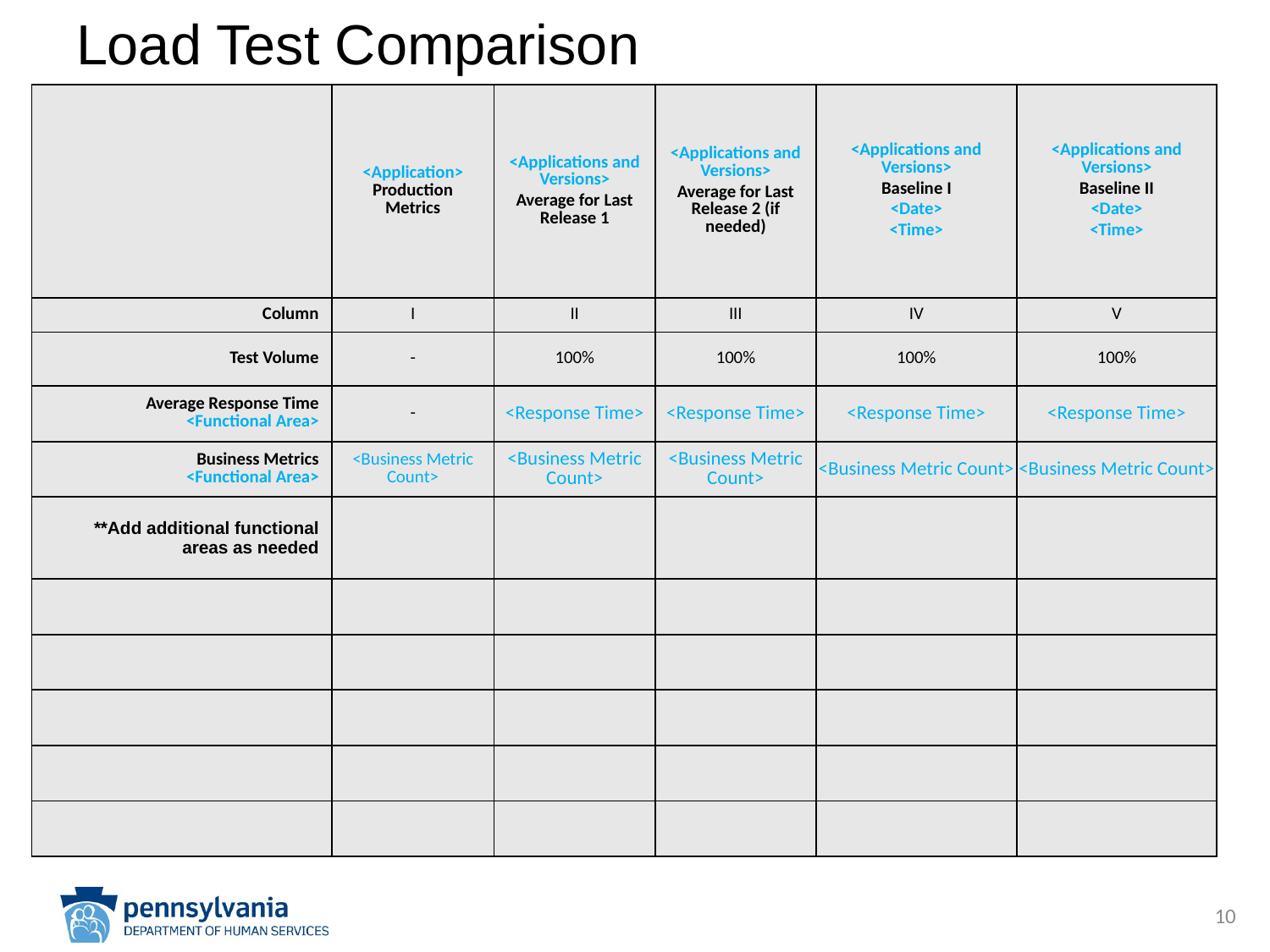

# Load Test Comparison
|  | <Application> Production Metrics | <Applications and Versions> Average for Last Release 1 | <Applications and Versions> Average for Last Release 2 (if needed) | <Applications and Versions> Baseline I <Date> <Time> | <Applications and Versions> Baseline II <Date> <Time> |
| --- | --- | --- | --- | --- | --- |
| Column | I | II | III | IV | V |
| Test Volume | - | 100% | 100% | 100% | 100% |
| Average Response Time <Functional Area> | - | <Response Time> | <Response Time> | <Response Time> | <Response Time> |
| Business Metrics <Functional Area> | <Business Metric Count> | <Business Metric Count> | <Business Metric Count> | <Business Metric Count> | <Business Metric Count> |
| \*\*Add additional functional areas as needed |  |  |  |  |  |
|  |  |  |  |  |  |
|  |  |  |  |  |  |
|  |  |  |  |  |  |
|  |  |  |  |  |  |
|  |  |  |  |  |  |
10